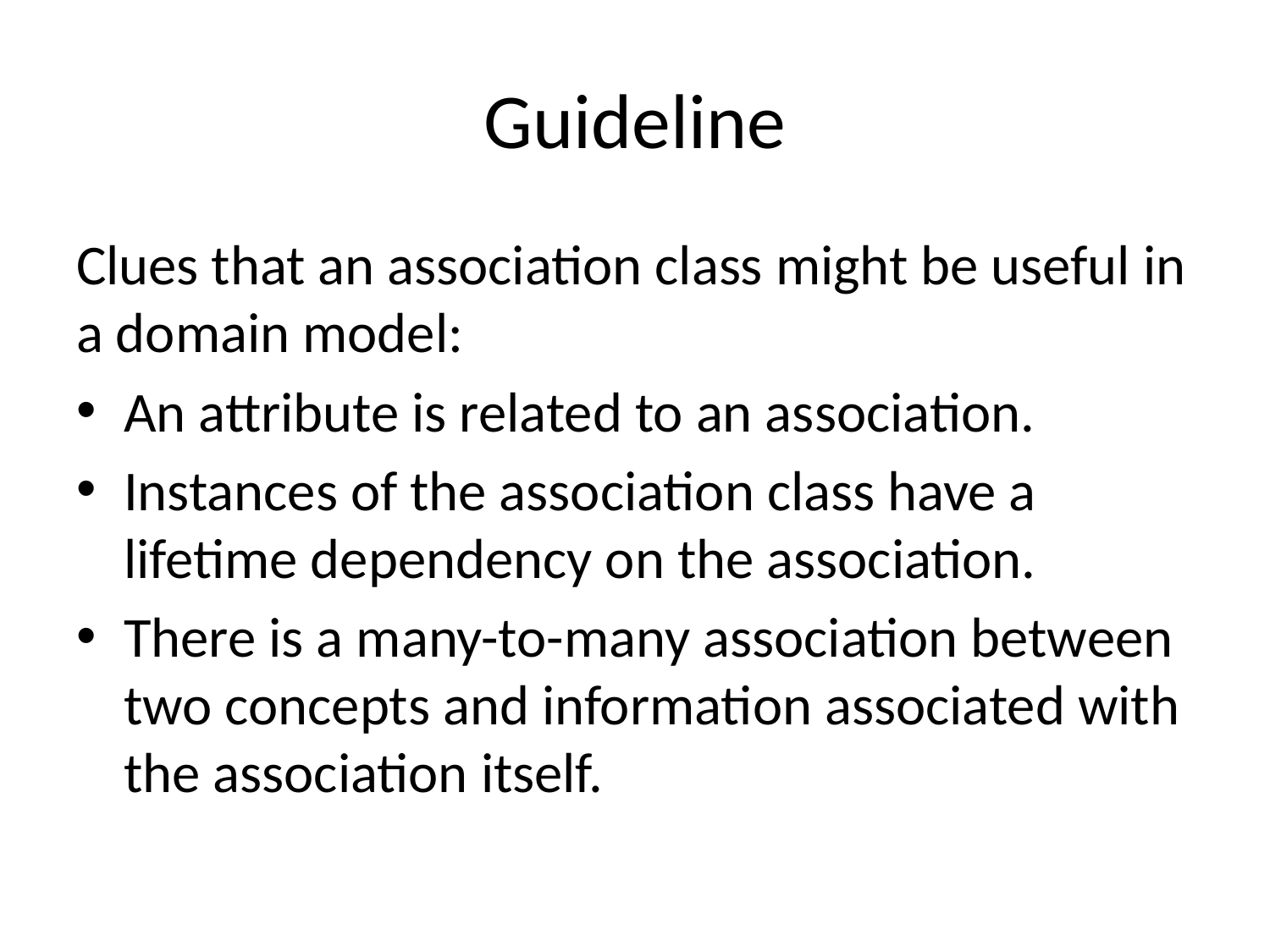

# Guideline
Clues that an association class might be useful in a domain model:
An attribute is related to an association.
Instances of the association class have a lifetime dependency on the association.
There is a many-to-many association between two concepts and information associated with the association itself.